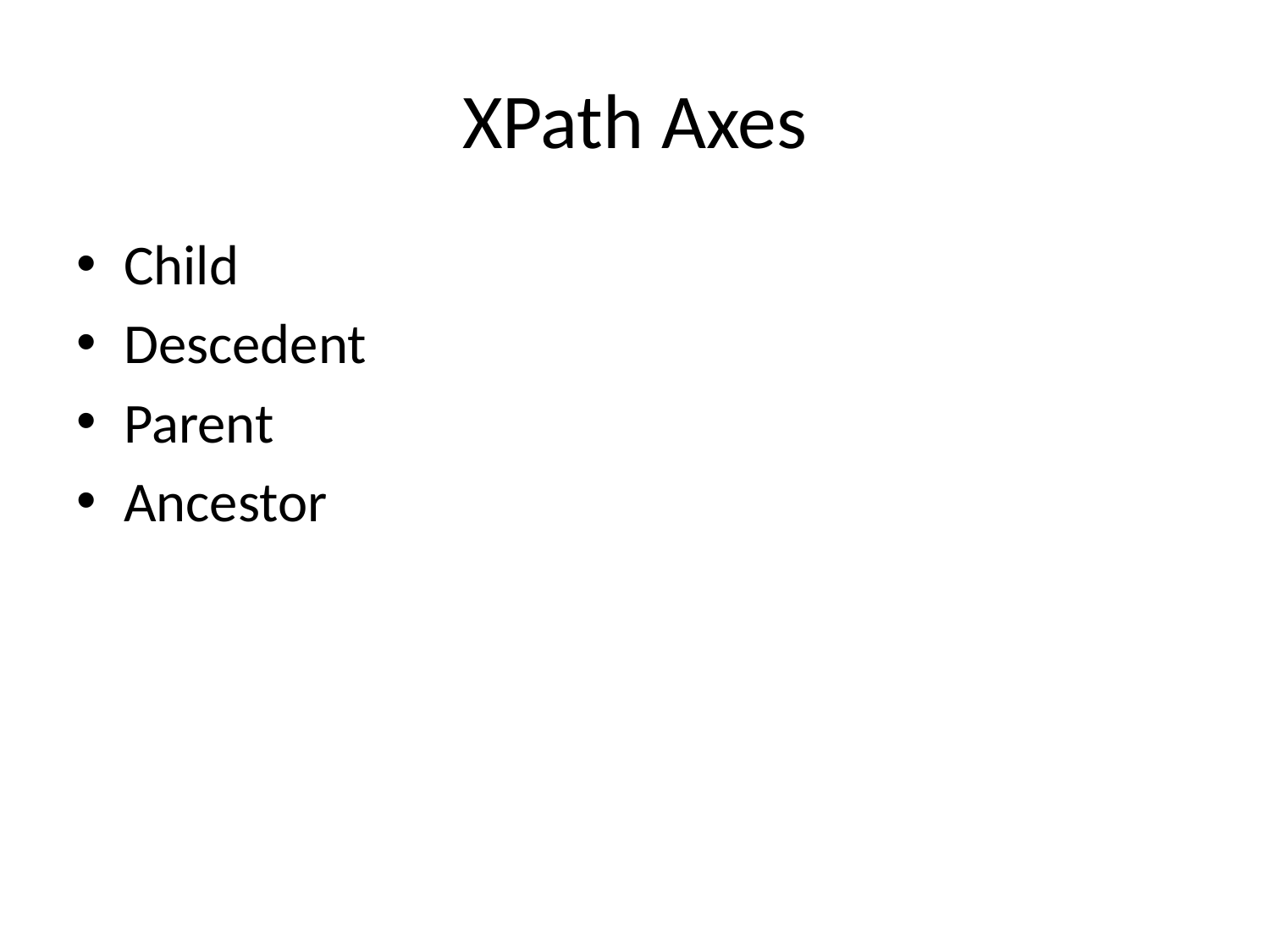

# XPath Axes
Child
Descedent
Parent
Ancestor